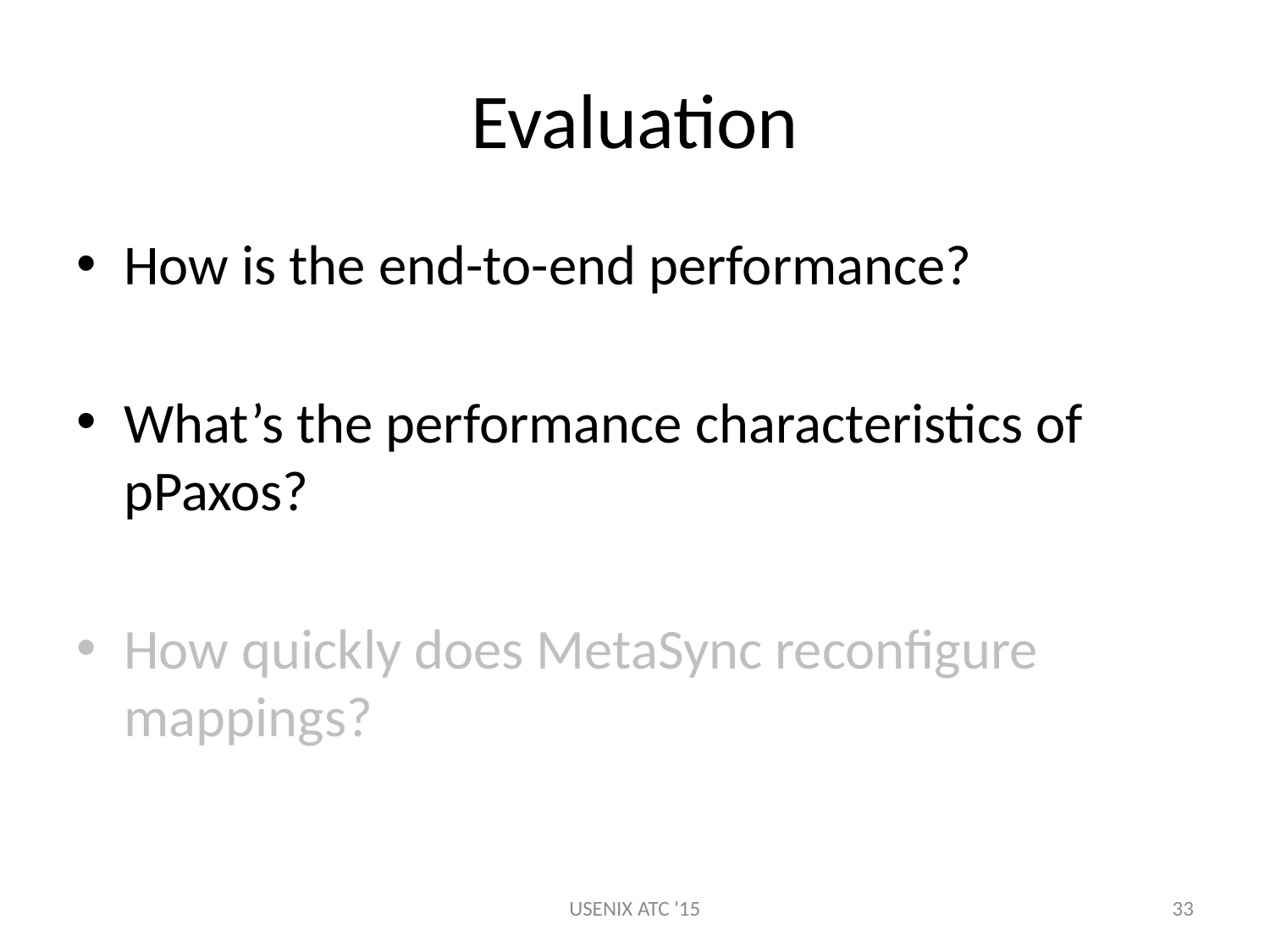

# Evaluation
How is the end-to-end performance?

What’s the performance characteristics of pPaxos?

How quickly does MetaSync reconfigure mappings?
USENIX ATC '15
33